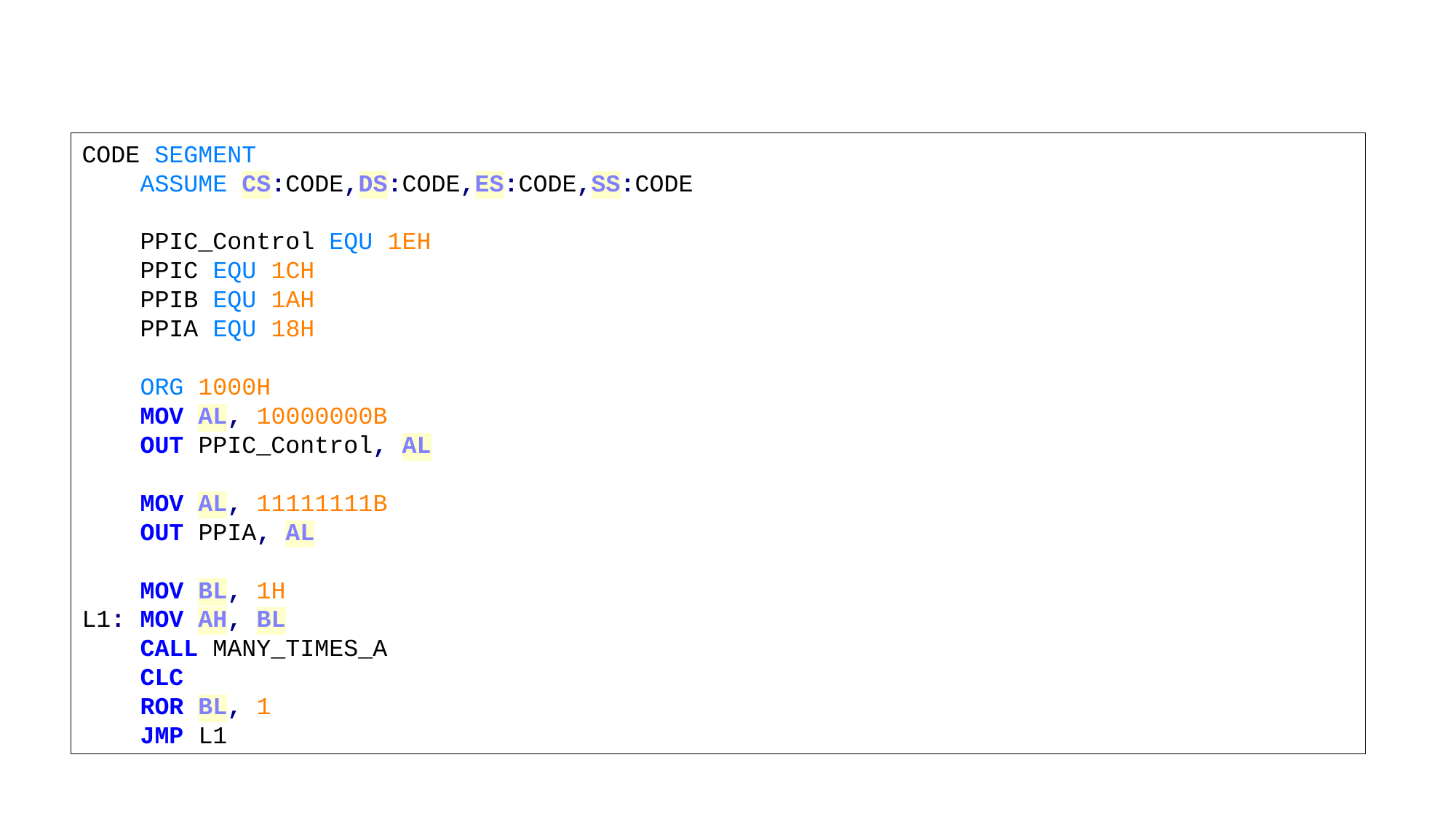

CODE SEGMENT
    ASSUME CS:CODE,DS:CODE,ES:CODE,SS:CODE

    PPIC_Control EQU 1EH
    PPIC EQU 1CH
    PPIB EQU 1AH
    PPIA EQU 18H

    ORG 1000H
    MOV AL, 10000000B
    OUT PPIC_Control, AL

    MOV AL, 11111111B
    OUT PPIA, AL

    MOV BL, 1H
L1: MOV AH, BL
    CALL MANY_TIMES_A
    CLC
    ROR BL, 1
    JMP L1